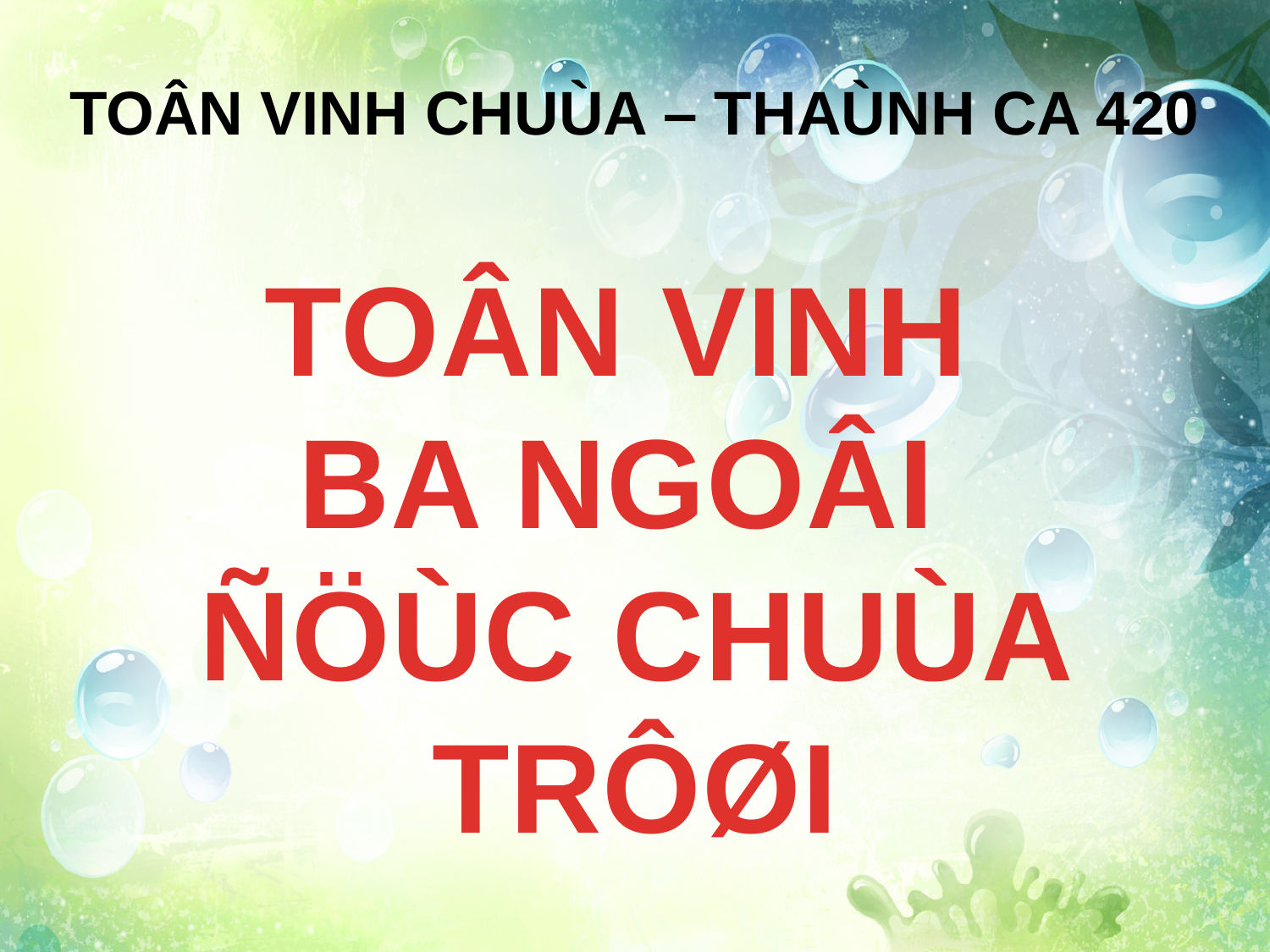

TOÂN VINH CHUÙA – THAÙNH CA 420
TOÂN VINH
BA NGOÂI
ÑÖÙC CHUÙA TRÔØI